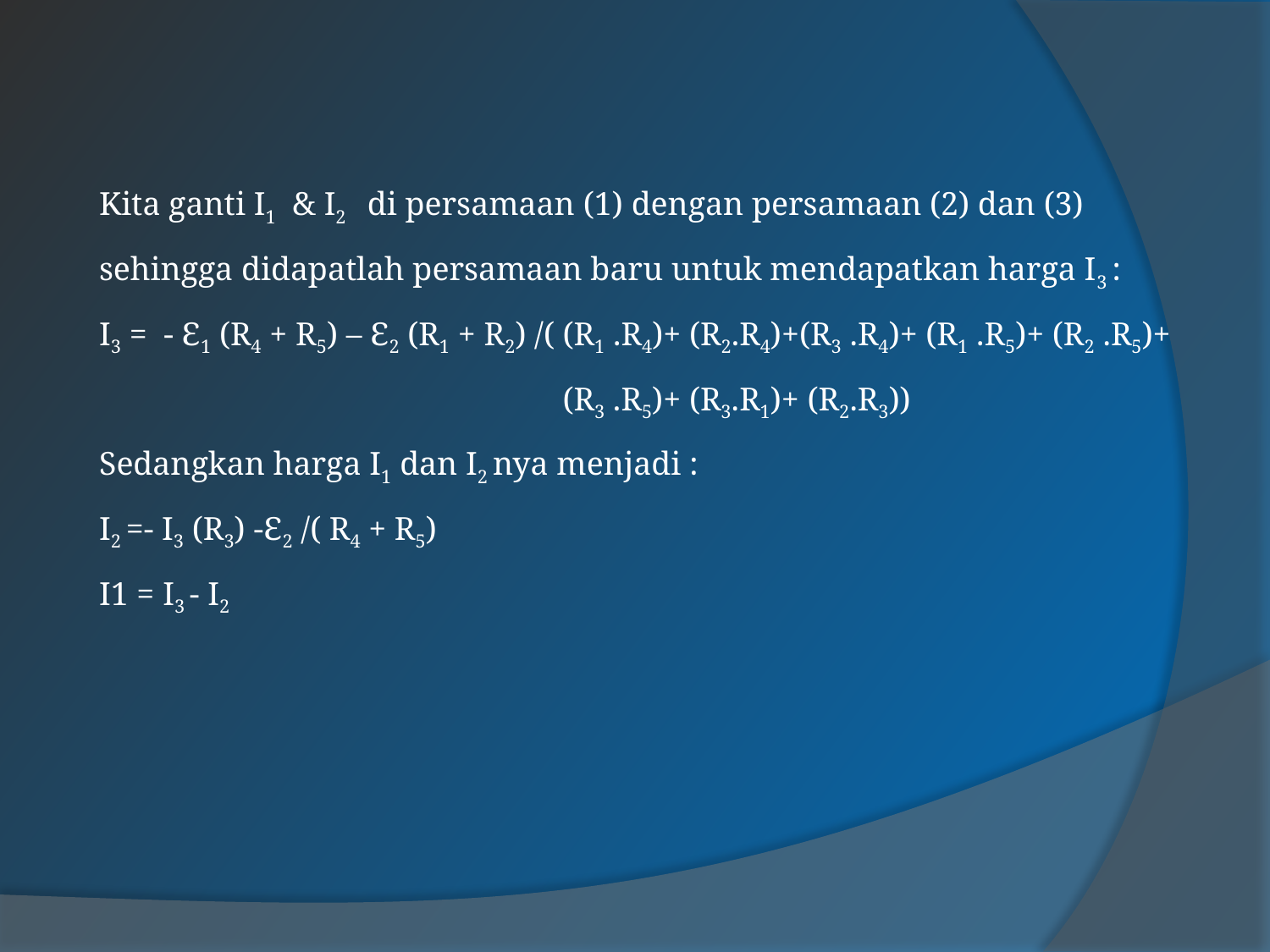

Kita ganti I1  & I2   di persamaan (1) dengan persamaan (2) dan (3) sehingga didapatlah persamaan baru untuk mendapatkan harga I3 :
I3 =  - Ɛ1 (R4 + R5) – Ɛ2 (R1 + R2) /( (R1 .R4)+ (R2.R4)+(R3 .R4)+ (R1 .R5)+ (R2 .R5)+  			          (R3 .R5)+ (R3.R1)+ (R2.R3))
Sedangkan harga I1 dan I2 nya menjadi :
I2 =- I3 (R3) -Ɛ2 /( R4 + R5)
I1 = I3 - I2